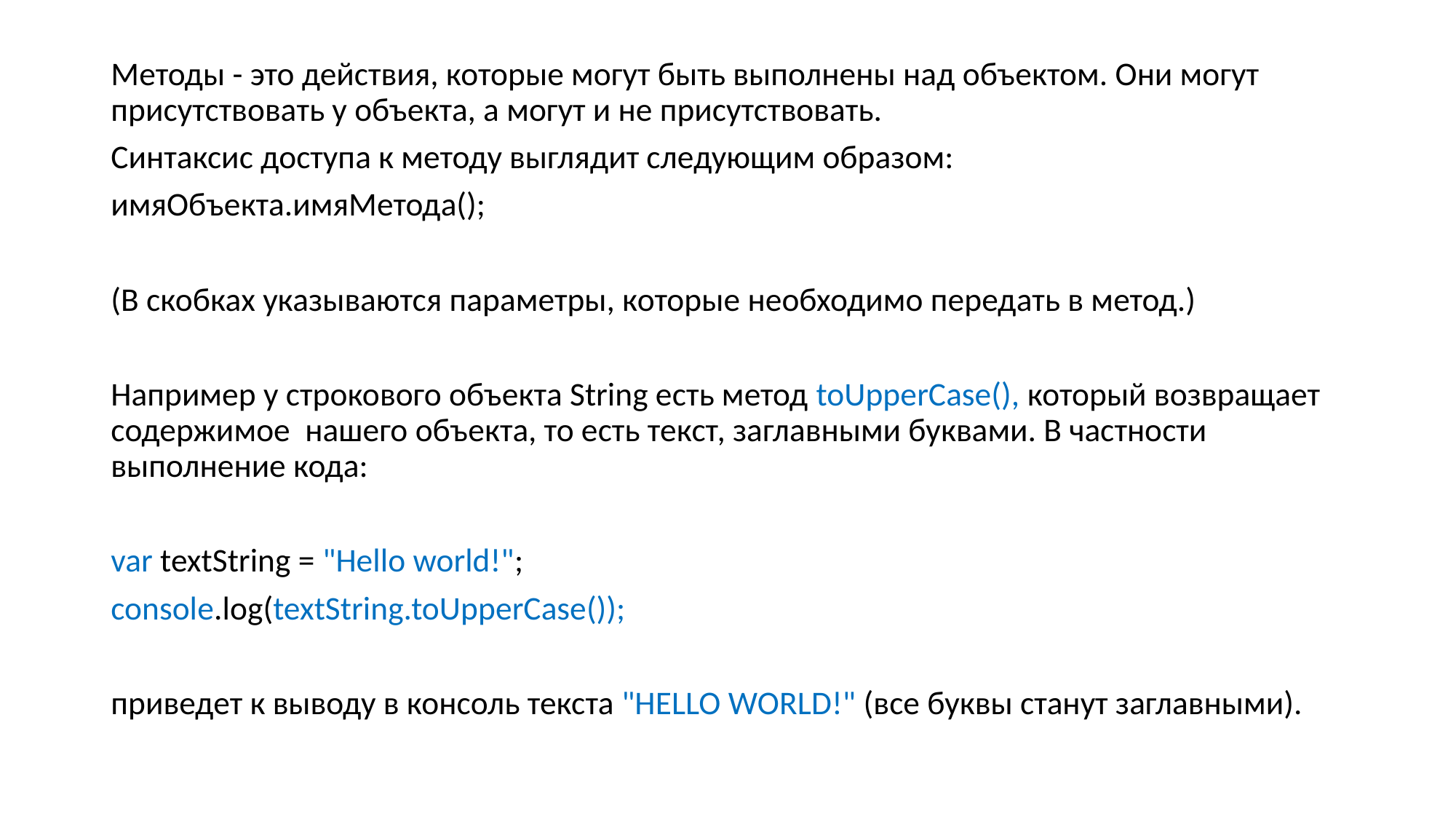

Методы - это действия, которые могут быть выполнены над объектом. Они могут присутствовать у объекта, а могут и не присутствовать.
Синтаксис доступа к методу выглядит следующим образом:
имяОбъекта.имяМетода();

(В скобках указываются параметры, которые необходимо передать в метод.)

Например у строкового объекта String есть метод toUpperCase(), который возвращает содержимое  нашего объекта, то есть текст, заглавными буквами. В частности выполнение кода:

var textString = "Hello world!";
console.log(textString.toUpperCase());

приведет к выводу в консоль текста "HELLO WORLD!" (все буквы станут заглавными).